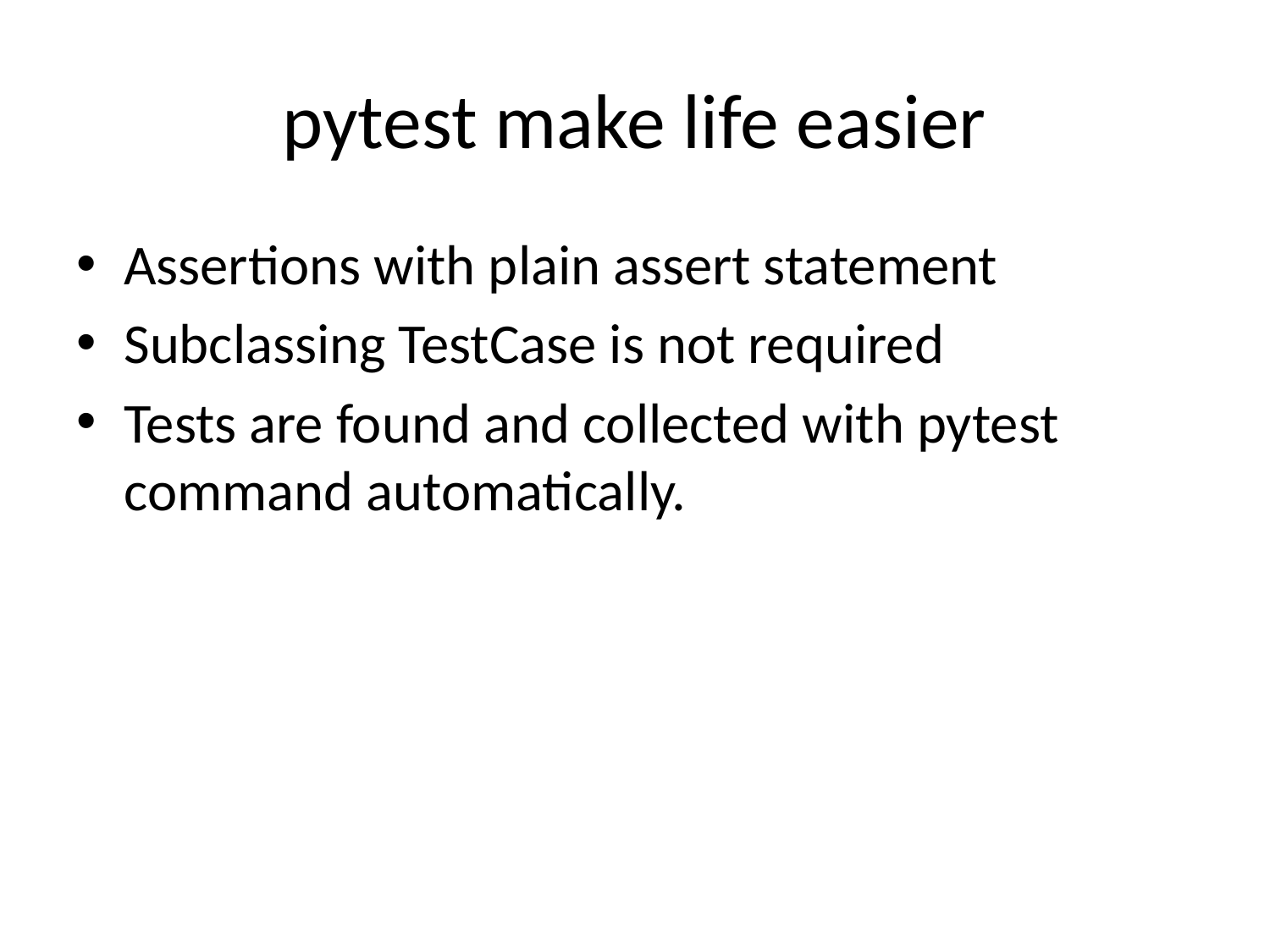

# pytest make life easier
Assertions with plain assert statement
Subclassing TestCase is not required
Tests are found and collected with pytest command automatically.